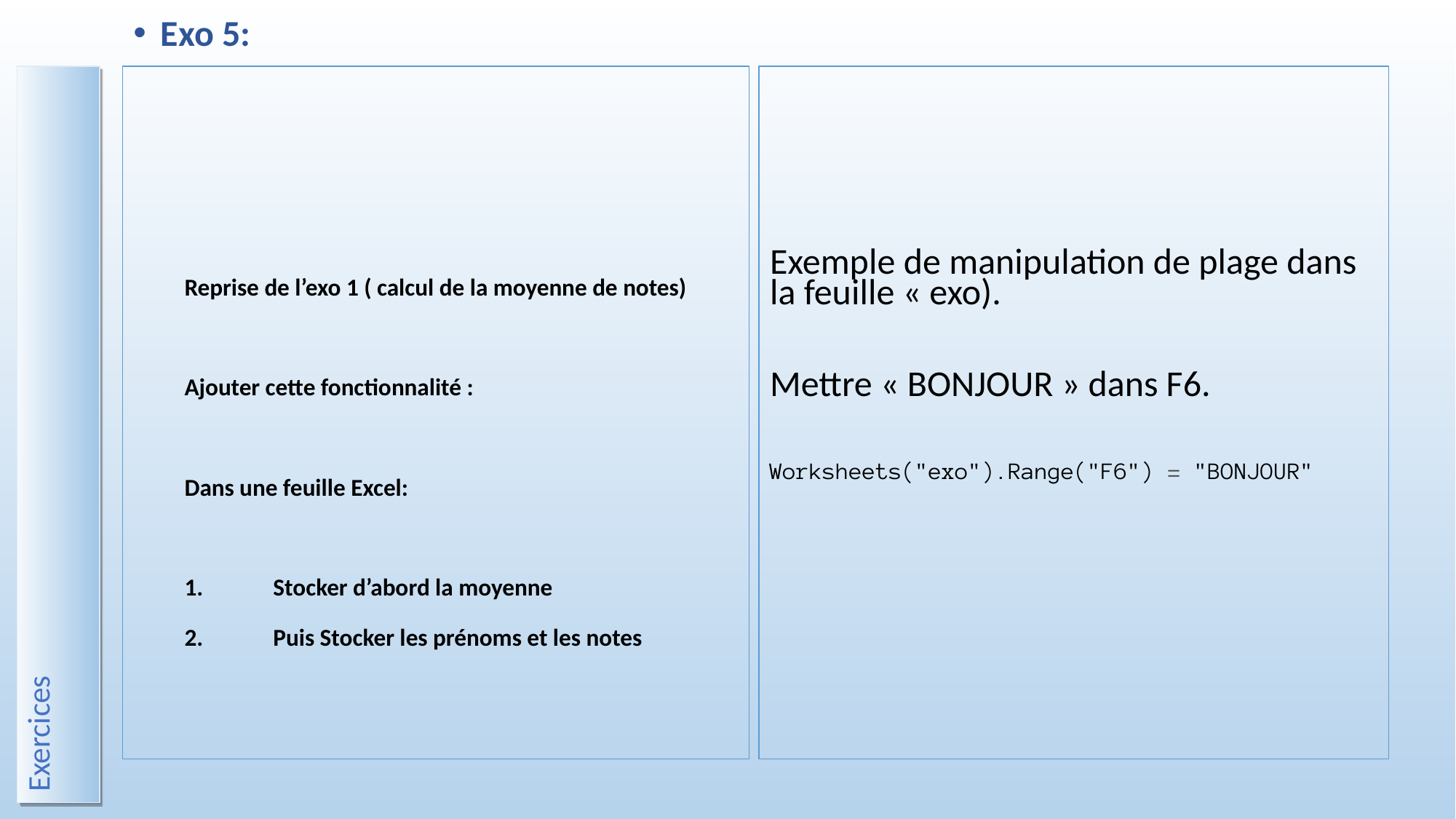

Exo 5:

Reprise de l’exo 1 ( calcul de la moyenne de notes)

Ajouter cette fonctionnalité :

Dans une feuille Excel:

Stocker d’abord la moyenne
Puis Stocker les prénoms et les notes

Exemple de manipulation de plage dans la feuille « exo).

Mettre « BONJOUR » dans F6.

Worksheets("exo").Range("F6") = "BONJOUR"

# Exercices